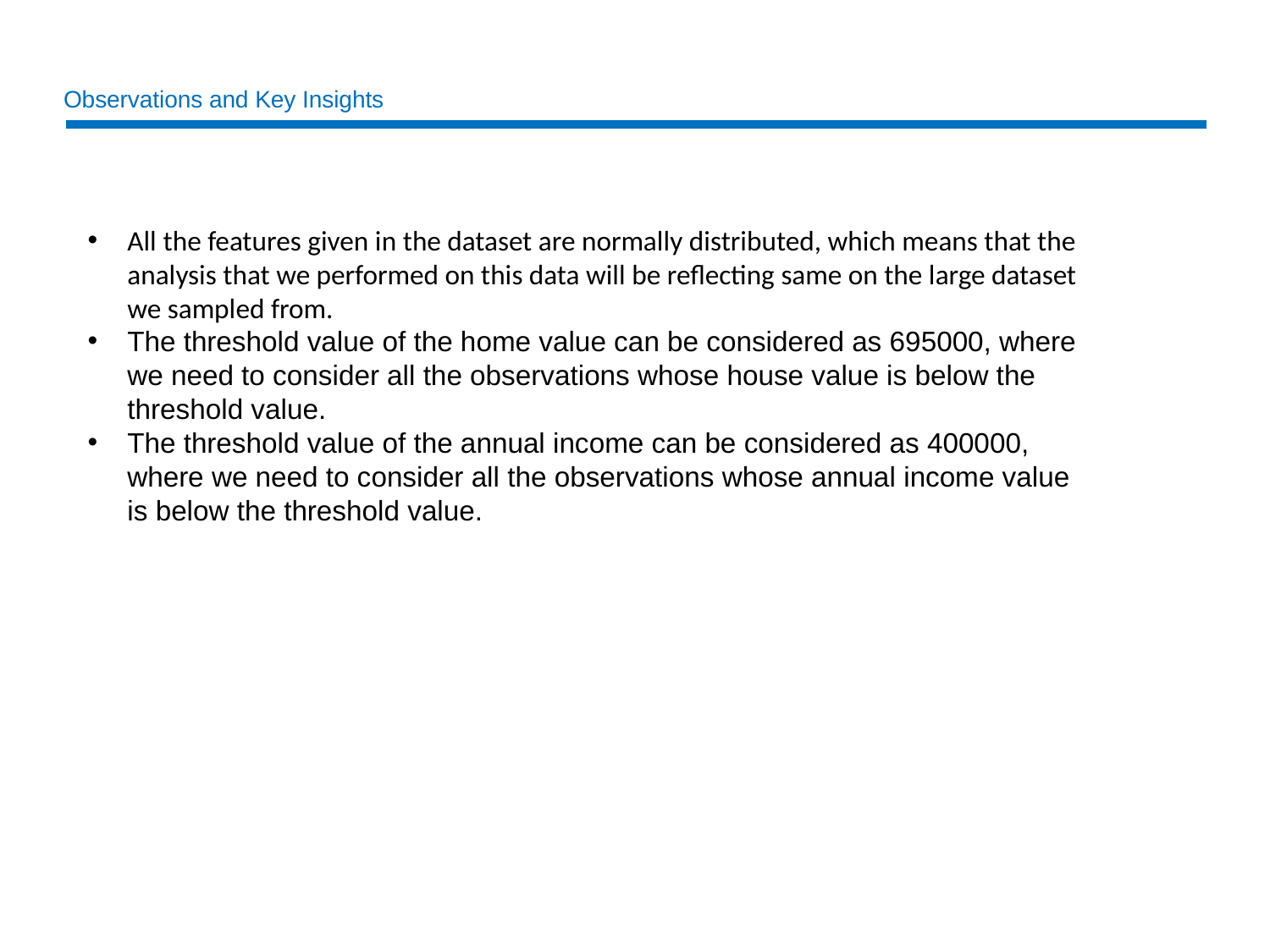

# Observations and Key Insights
All the features given in the dataset are normally distributed, which means that the analysis that we performed on this data will be reflecting same on the large dataset we sampled from.
The threshold value of the home value can be considered as 695000, where we need to consider all the observations whose house value is below the threshold value.
The threshold value of the annual income can be considered as 400000, where we need to consider all the observations whose annual income value is below the threshold value.